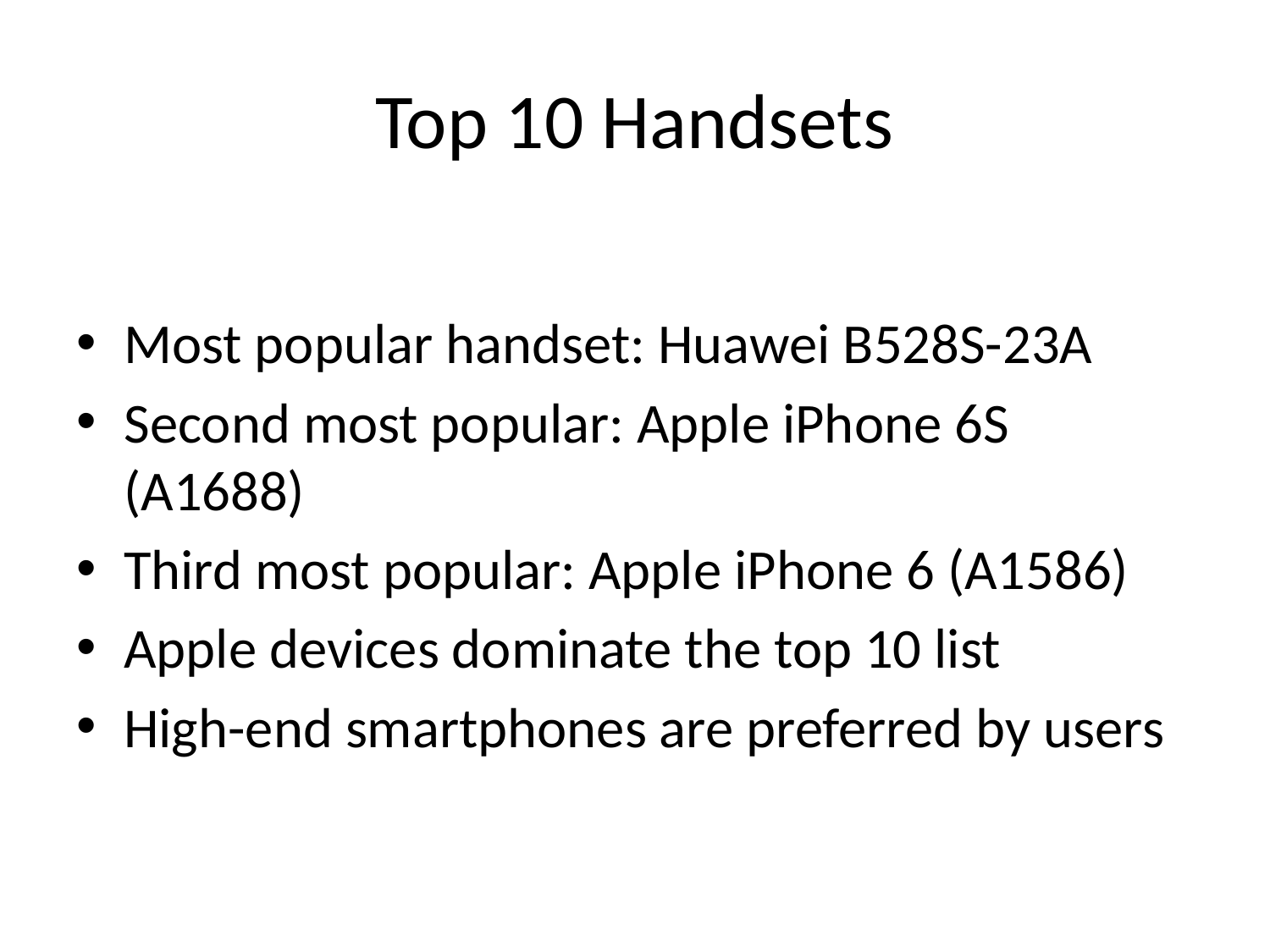

# Top 10 Handsets

Most popular handset: Huawei B528S-23A
Second most popular: Apple iPhone 6S (A1688)
Third most popular: Apple iPhone 6 (A1586)
Apple devices dominate the top 10 list
High-end smartphones are preferred by users